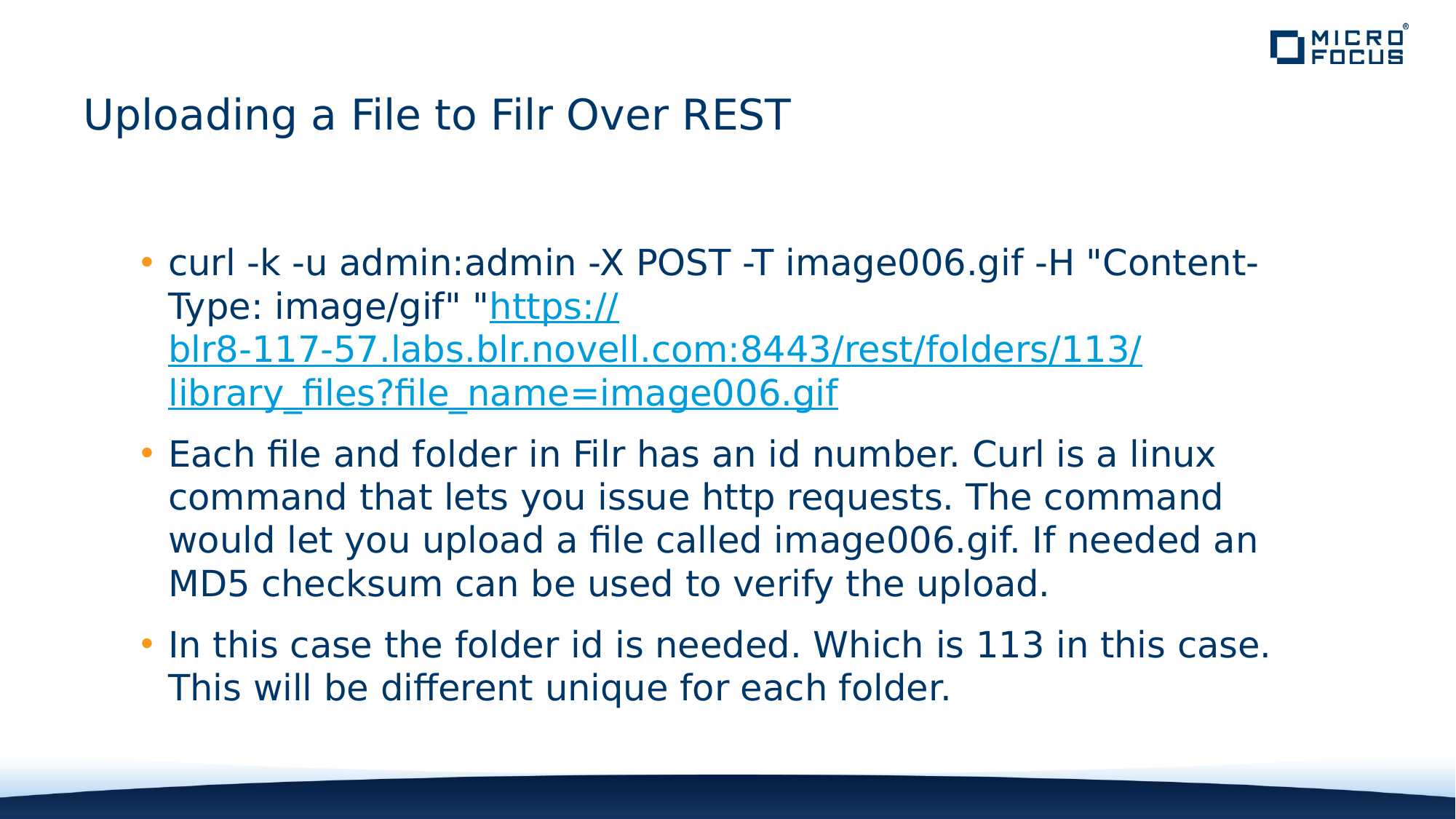

# Uploading a File to Filr Over REST

curl -k -u admin:admin -X POST -T image006.gif -H "Content-Type: image/gif" "https://blr8-117-57.labs.blr.novell.com:8443/rest/folders/113/library_files?file_name=image006.gif
Each file and folder in Filr has an id number. Curl is a linux command that lets you issue http requests. The command would let you upload a file called image006.gif. If needed an MD5 checksum can be used to verify the upload.
In this case the folder id is needed. Which is 113 in this case. This will be different unique for each folder.